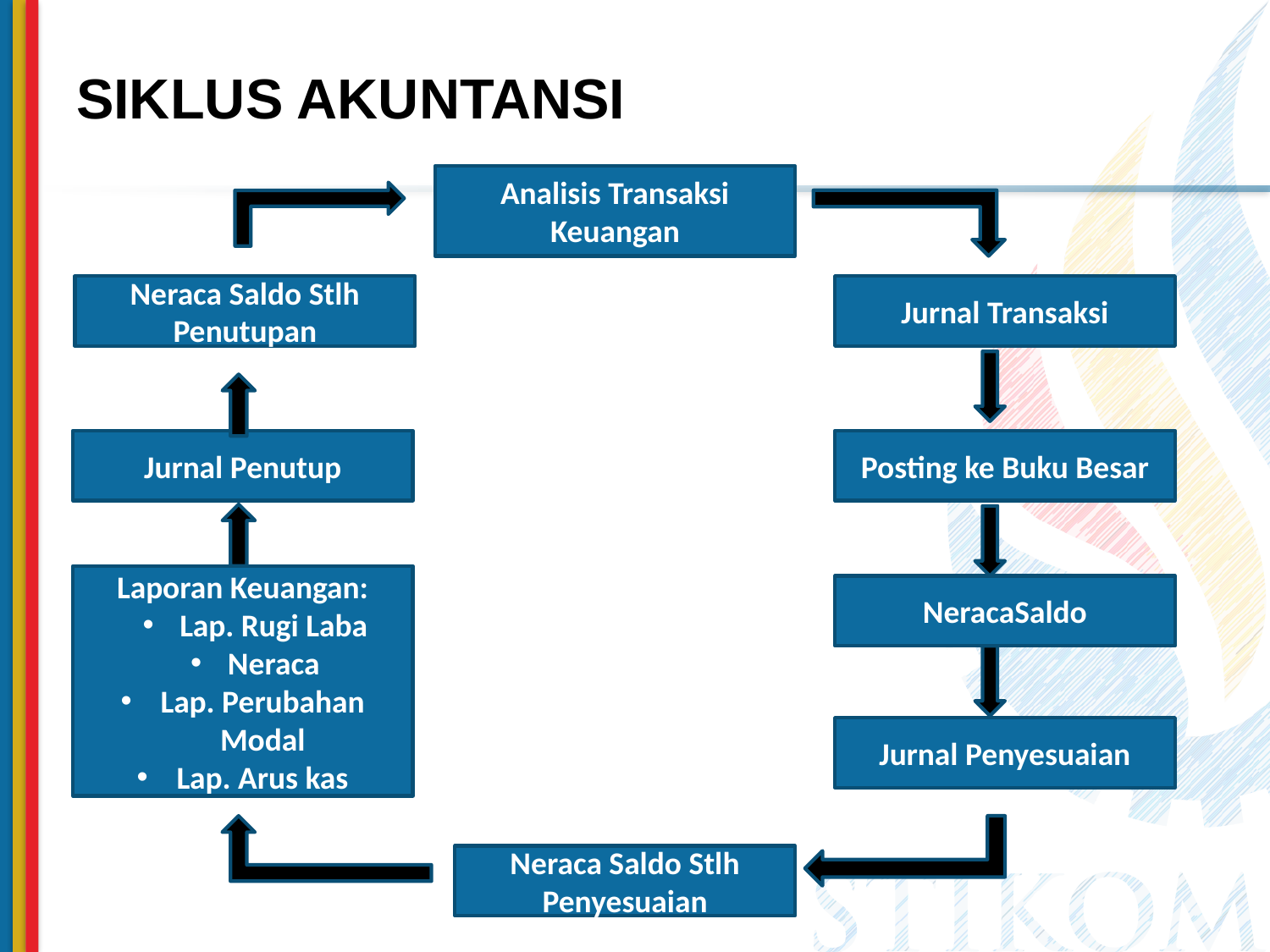

# SIKLUS AKUNTANSI

Analisis Transaksi Keuangan

Neraca Saldo Stlh Penutupan
Jurnal Transaksi

Jurnal Penutup
Posting ke Buku Besar

Laporan Keuangan:
Lap. Rugi Laba
Neraca
Lap. Perubahan Modal
Lap. Arus kas
NeracaSaldo

Jurnal Penyesuaian

Neraca Saldo Stlh Penyesuaian